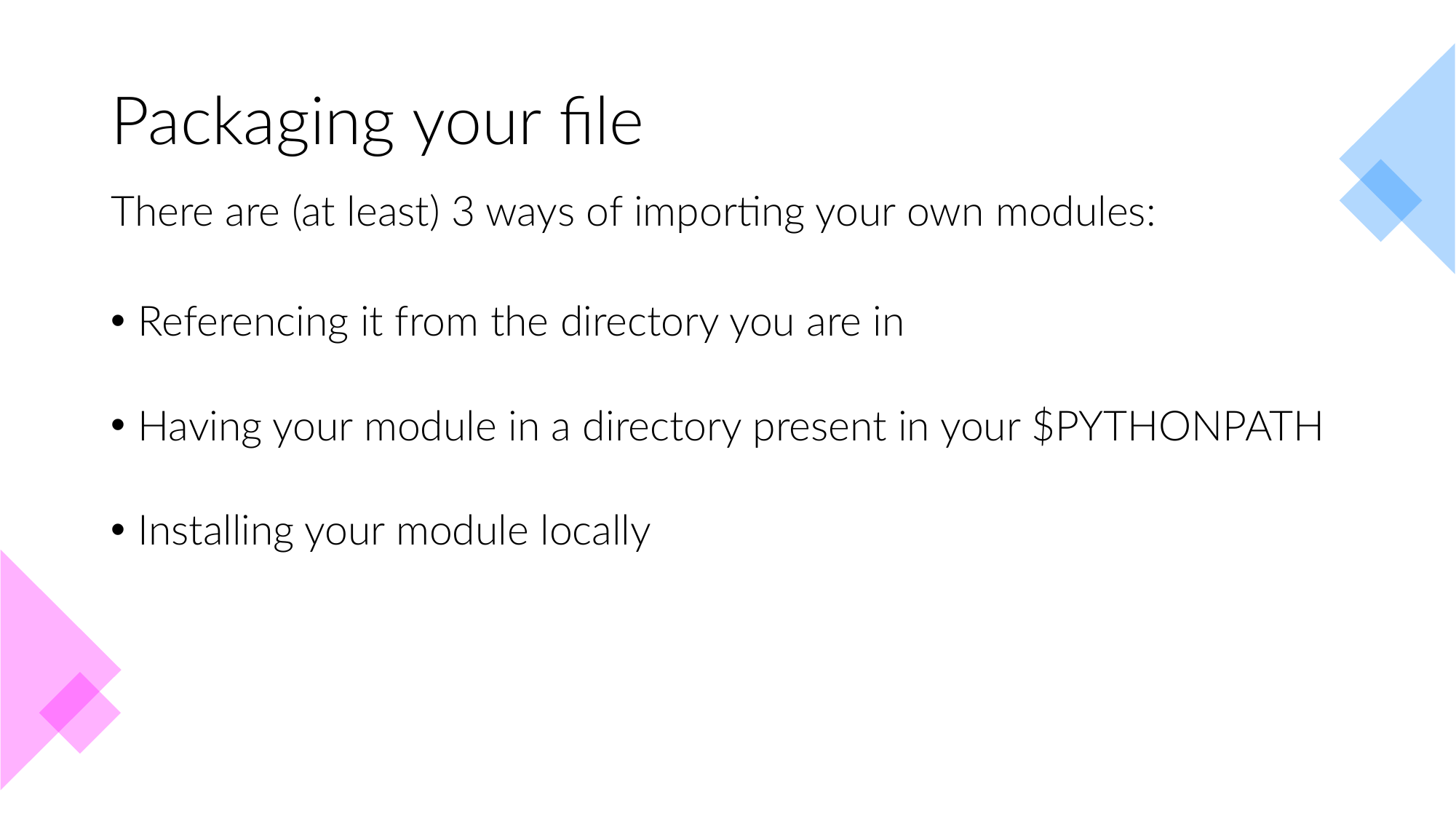

# Packaging your file
There are (at least) 3 ways of importing your own modules:
Referencing it from the directory you are in
Having your module in a directory present in your $PYTHONPATH
Installing your module locally